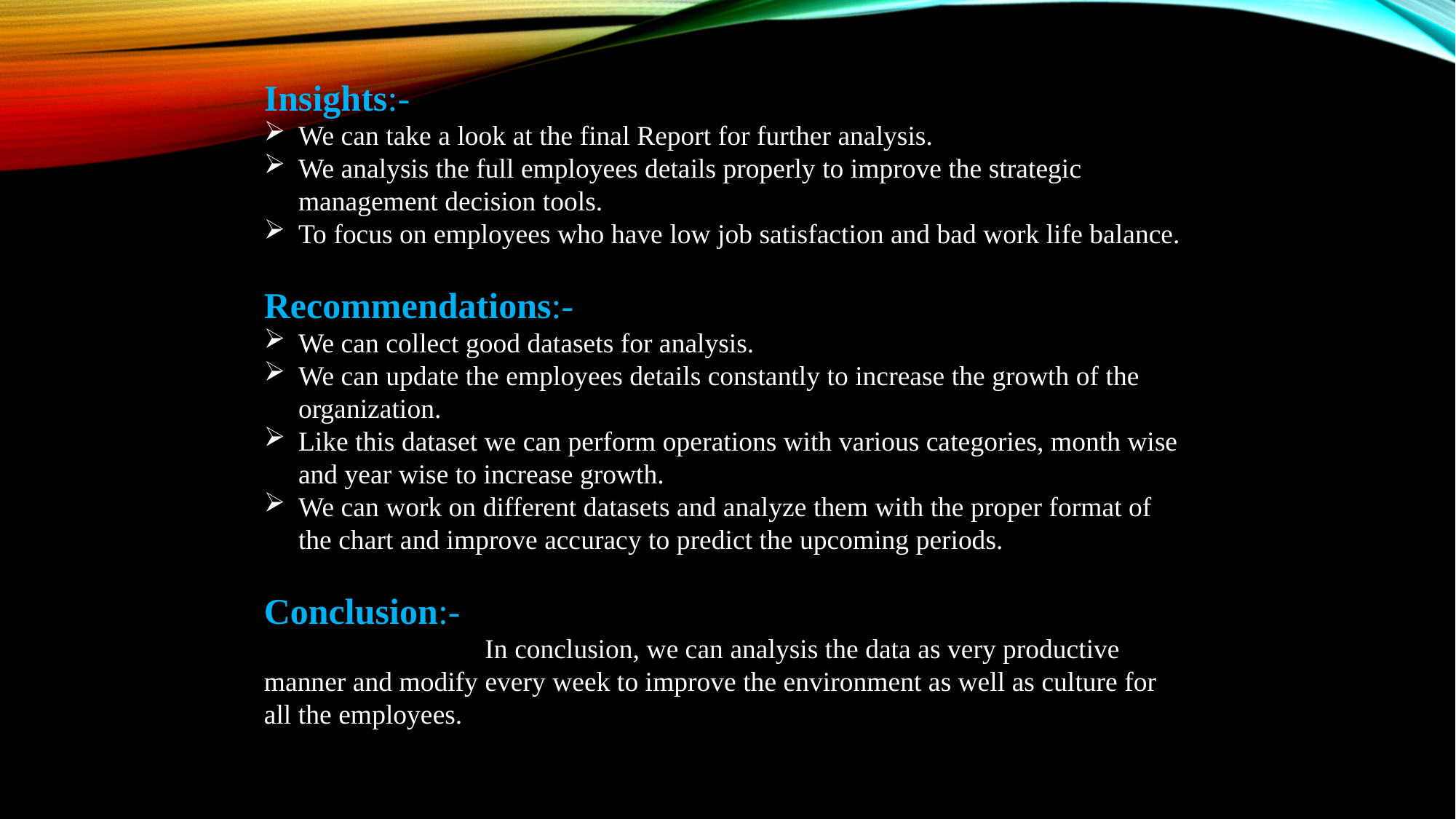

Insights:-
We can take a look at the final Report for further analysis.
We analysis the full employees details properly to improve the strategic management decision tools.
To focus on employees who have low job satisfaction and bad work life balance.
Recommendations:-
We can collect good datasets for analysis.
We can update the employees details constantly to increase the growth of the organization.
Like this dataset we can perform operations with various categories, month wise and year wise to increase growth.
We can work on different datasets and analyze them with the proper format of the chart and improve accuracy to predict the upcoming periods.
Conclusion:-
                                In conclusion, we can analysis the data as very productive manner and modify every week to improve the environment as well as culture for all the employees.